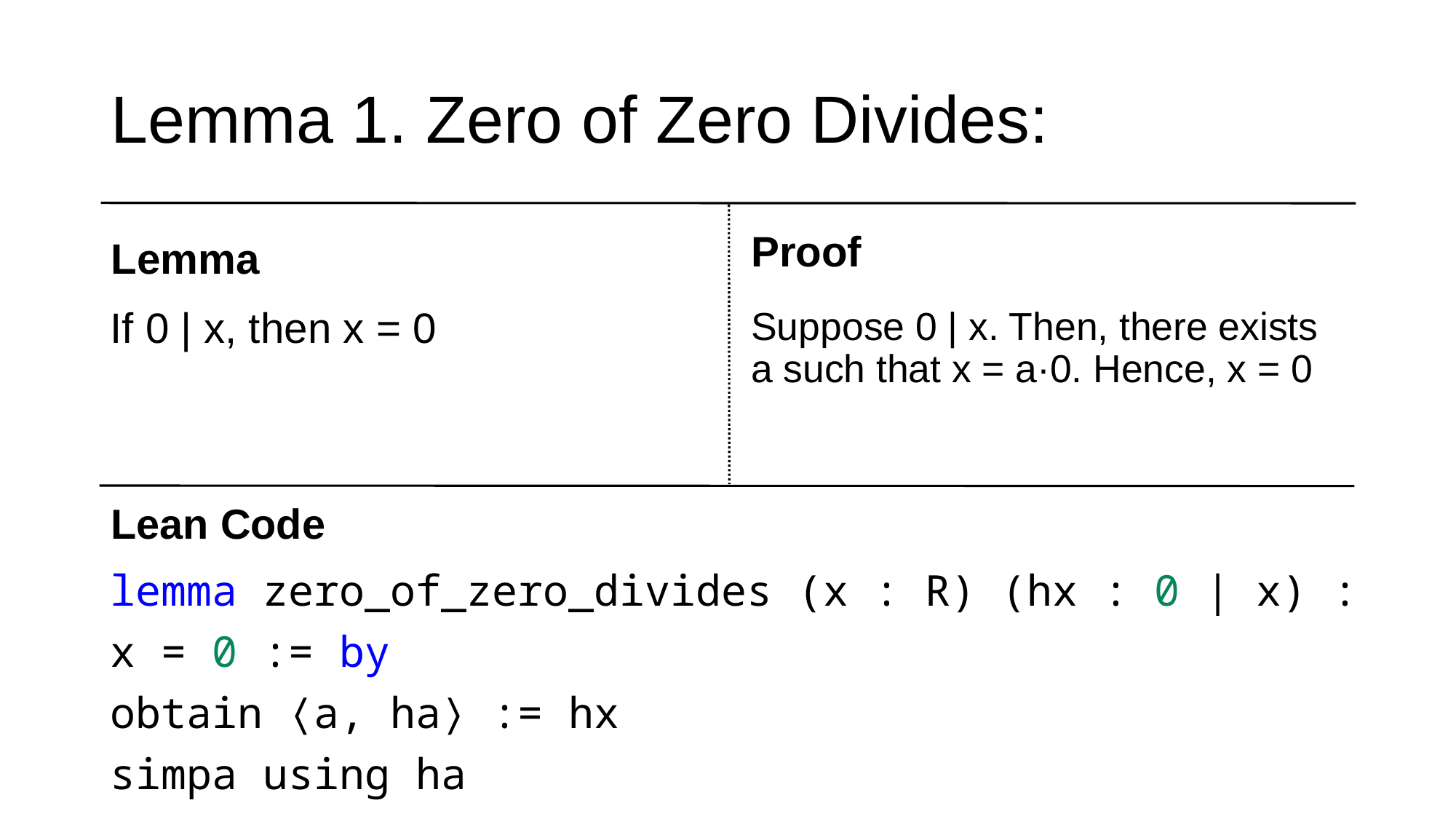

# Lemma 1. Zero of Zero Divides:
Lemma
Proof
Suppose 0 | x. Then, there exists a such that x = a·0. Hence, x = 0
If 0 | x, then x = 0
Lean Code
lemma zero_of_zero_divides (x : R) (hx : 0 | x) :
x = 0 := by
obtain ⟨a, ha⟩ := hx
simpa using ha